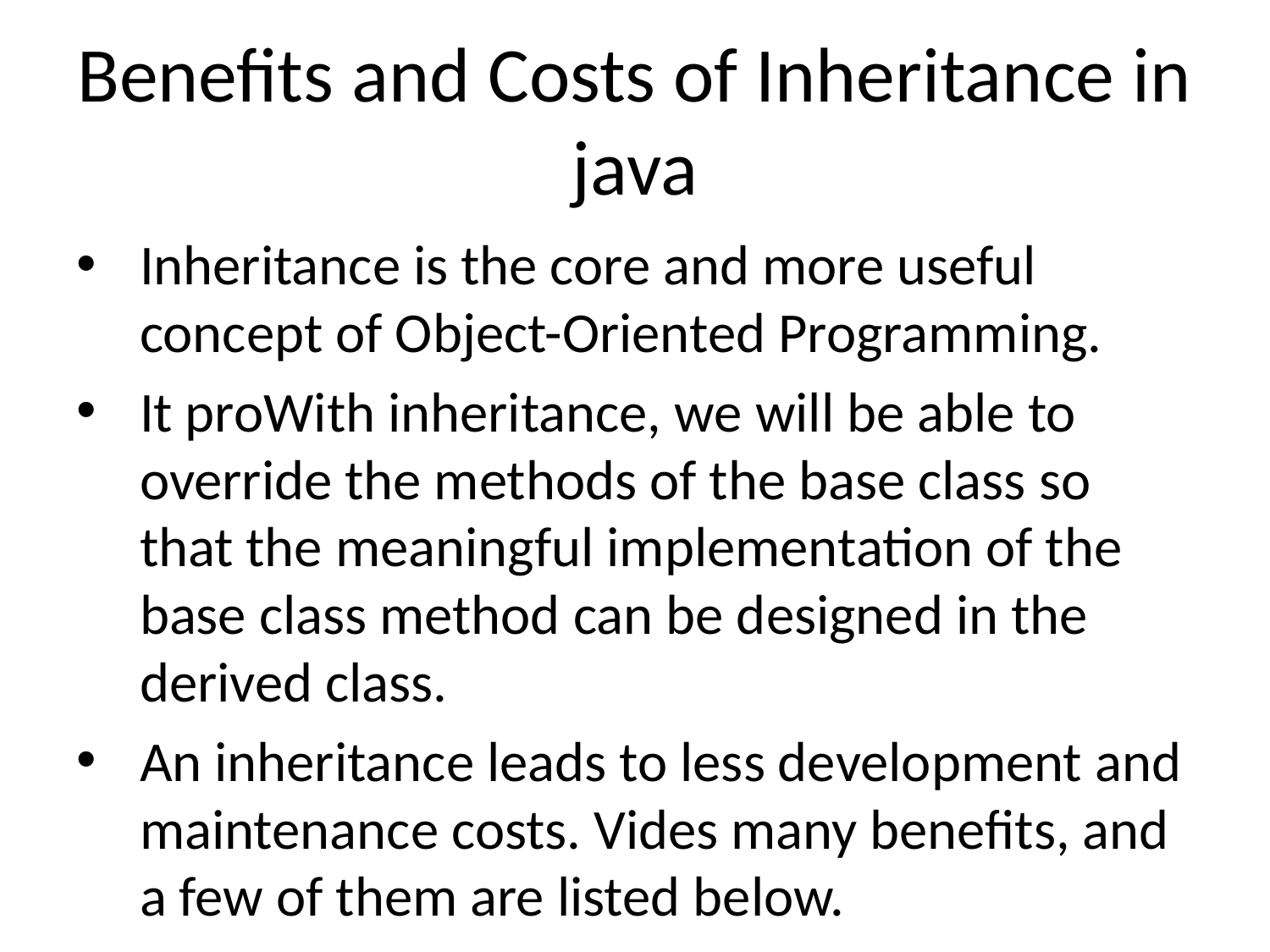

# Benefits and Costs of Inheritance in java
Inheritance is the core and more useful concept of Object-Oriented Programming.
It proWith inheritance, we will be able to override the methods of the base class so that the meaningful implementation of the base class method can be designed in the derived class.
An inheritance leads to less development and maintenance costs. Vides many benefits, and a few of them are listed below.